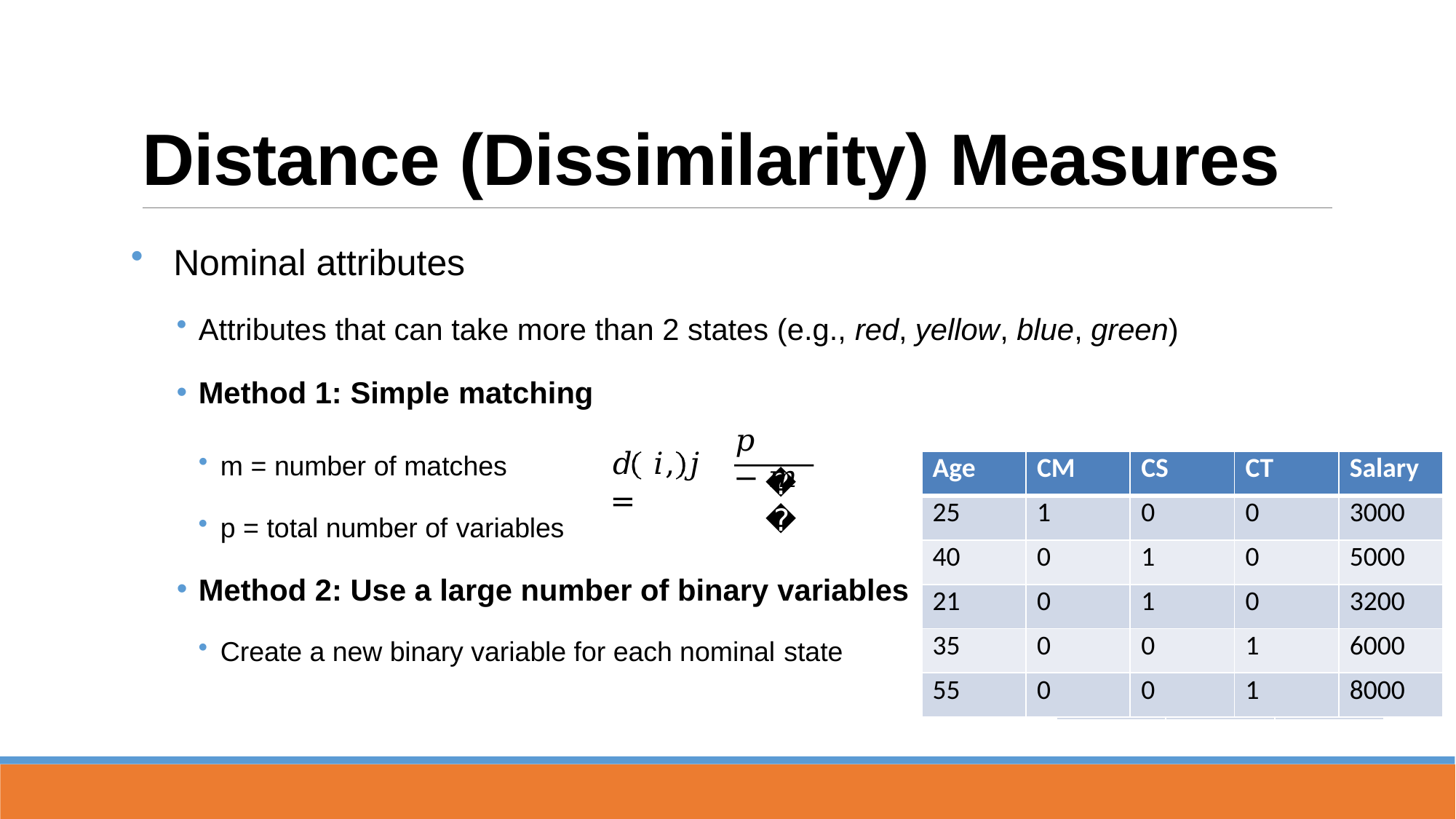

# Distance (Dissimilarity) Measures
Nominal attributes
Attributes that can take more than 2 states (e.g., red, yellow, blue, green)
Method 1: Simple matching
𝑝 − 𝑚
𝑑  𝑖, 𝑗	=
m = number of matches

| Age | CM | CS | CT | Salary |
| --- | --- | --- | --- | --- |
| 25 | 1 | 0 | 0 | 3000 |
| 40 | 0 | 1 | 0 | 5000 |
| 21 | 0 | 1 | 0 | 3200 |
| 35 | 0 | 0 | 1 | 6000 |
| 55 | 0 | 0 | 1 | 8000 |
𝑝

| Age | CM | Salary |
| --- | --- | --- |
| 25 | Mini | 3000 |
| 40 | SUV | 5000 |
| 21 | SUV | 3200 |
| 35 | Truck | 6000 |
| 55 | Truck | 8000 |
p = total number of variables
Method 2: Use a large number of binary variables
Create a new binary variable for each nominal state